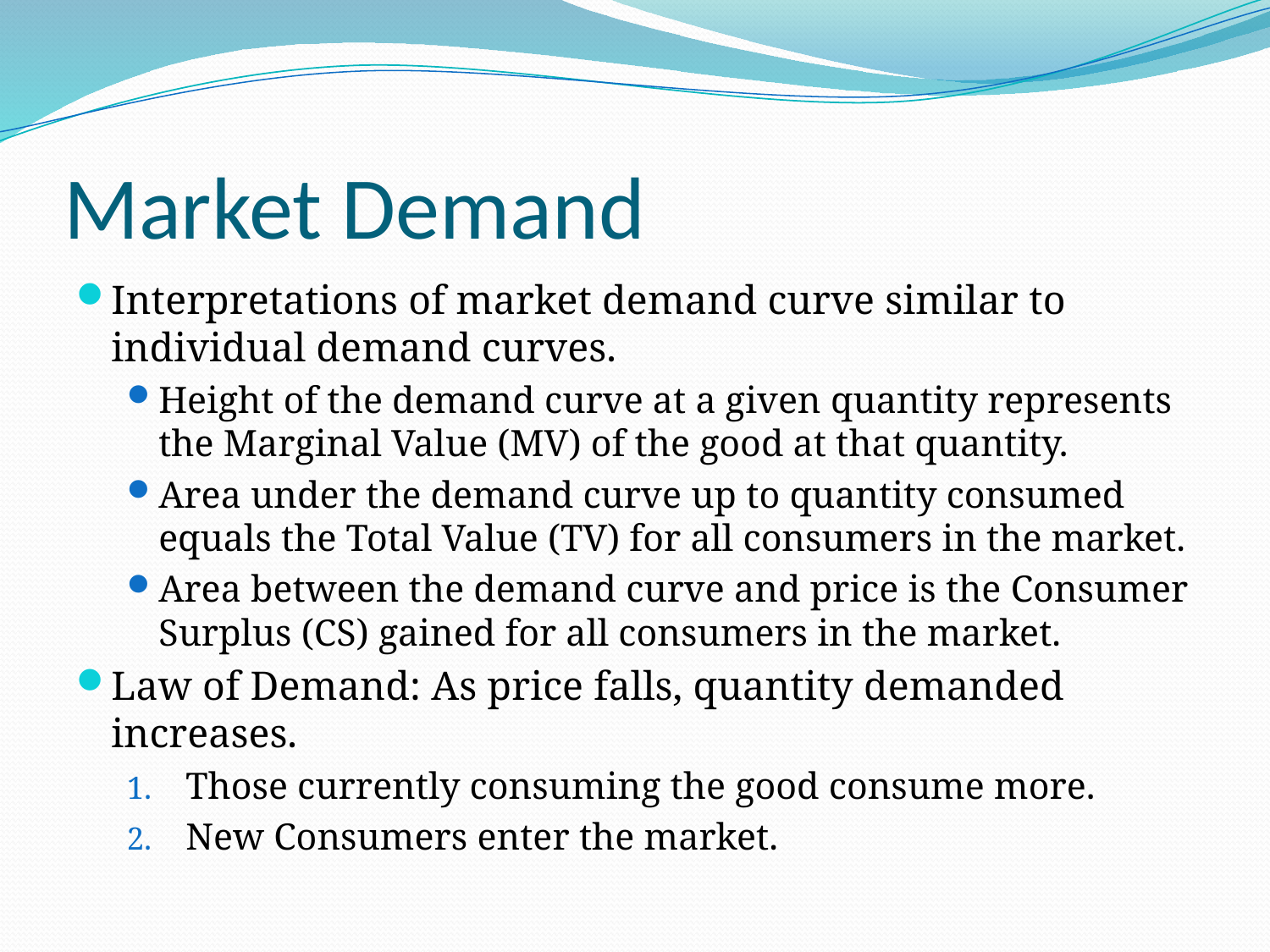

# Market Demand
Interpretations of market demand curve similar to individual demand curves.
Height of the demand curve at a given quantity represents the Marginal Value (MV) of the good at that quantity.
Area under the demand curve up to quantity consumed equals the Total Value (TV) for all consumers in the market.
Area between the demand curve and price is the Consumer Surplus (CS) gained for all consumers in the market.
Law of Demand: As price falls, quantity demanded increases.
Those currently consuming the good consume more.
New Consumers enter the market.